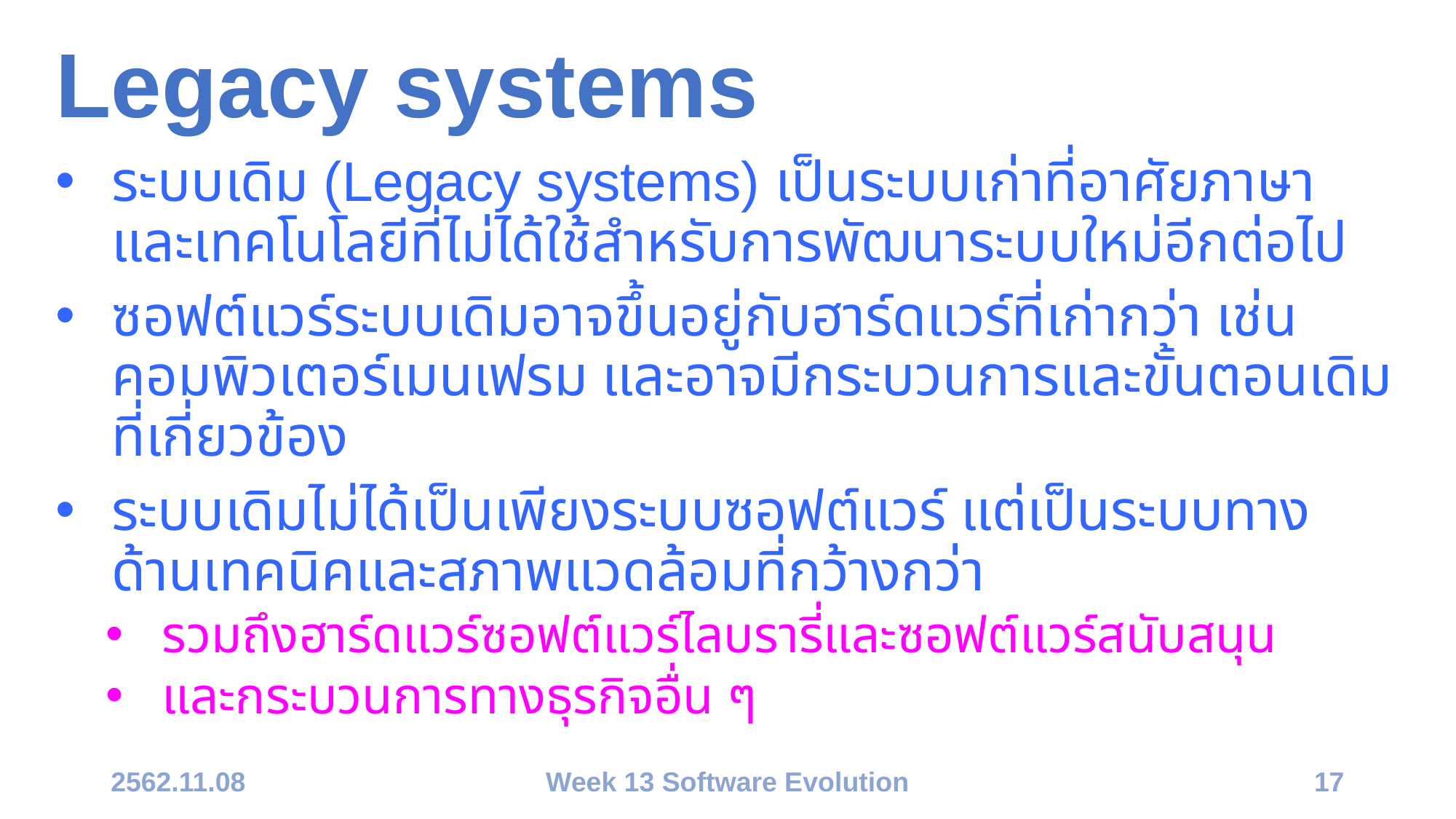

# Legacy systems
ระบบเดิม (Legacy systems) เป็นระบบเก่าที่อาศัยภาษาและเทคโนโลยีที่ไม่ได้ใช้สำหรับการพัฒนาระบบใหม่อีกต่อไป
ซอฟต์แวร์ระบบเดิมอาจขึ้นอยู่กับฮาร์ดแวร์ที่เก่ากว่า เช่น คอมพิวเตอร์เมนเฟรม และอาจมีกระบวนการและขั้นตอนเดิมที่เกี่ยวข้อง
ระบบเดิมไม่ได้เป็นเพียงระบบซอฟต์แวร์ แต่เป็นระบบทางด้านเทคนิคและสภาพแวดล้อมที่กว้างกว่า
รวมถึงฮาร์ดแวร์ซอฟต์แวร์ไลบรารี่และซอฟต์แวร์สนับสนุน
และกระบวนการทางธุรกิจอื่น ๆ
2562.11.08
Week 13 Software Evolution
17